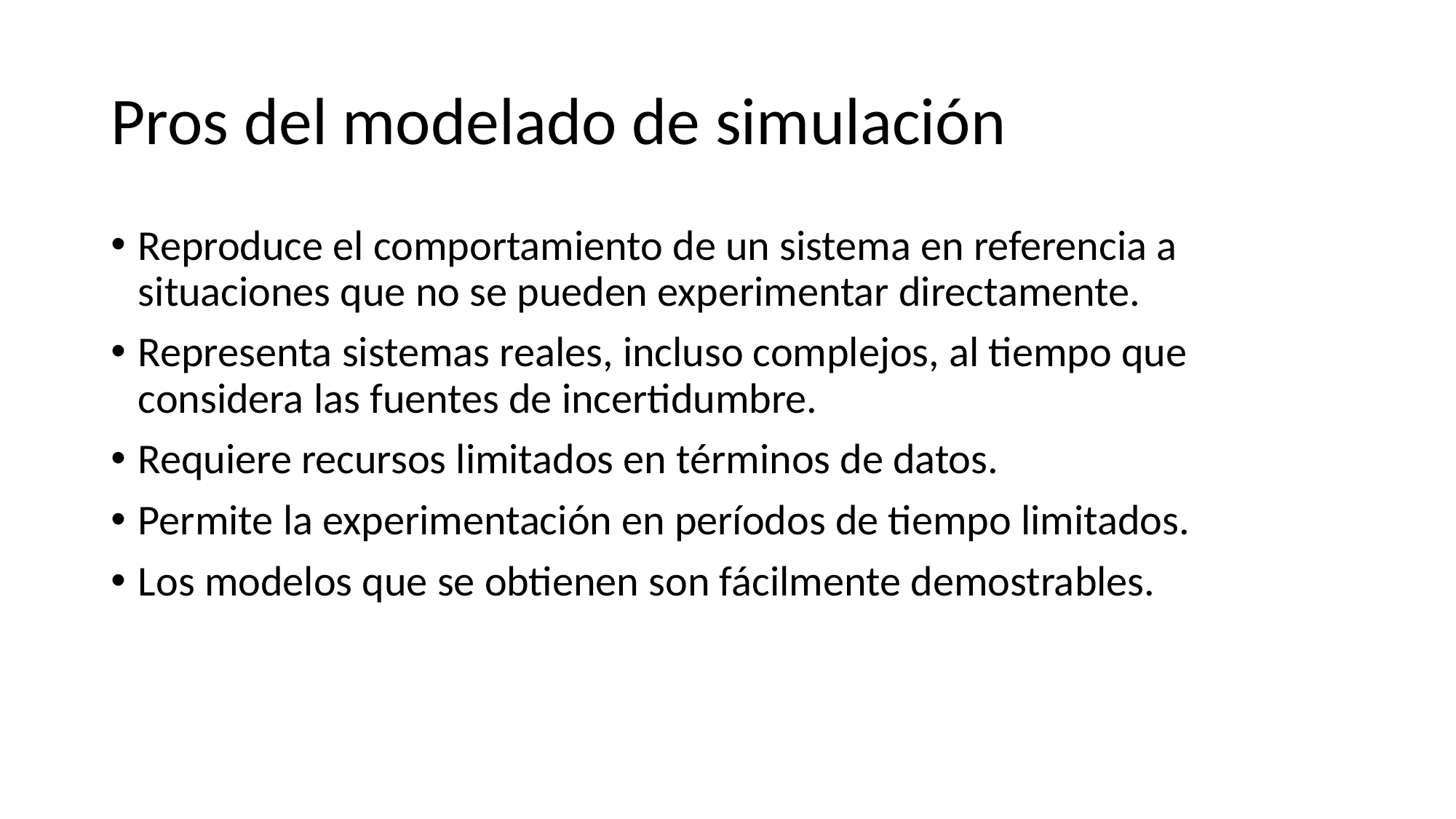

# Pros del modelado de simulación
Reproduce el comportamiento de un sistema en referencia a situaciones que no se pueden experimentar directamente.
Representa sistemas reales, incluso complejos, al tiempo que considera las fuentes de incertidumbre.
Requiere recursos limitados en términos de datos.
Permite la experimentación en períodos de tiempo limitados.
Los modelos que se obtienen son fácilmente demostrables.